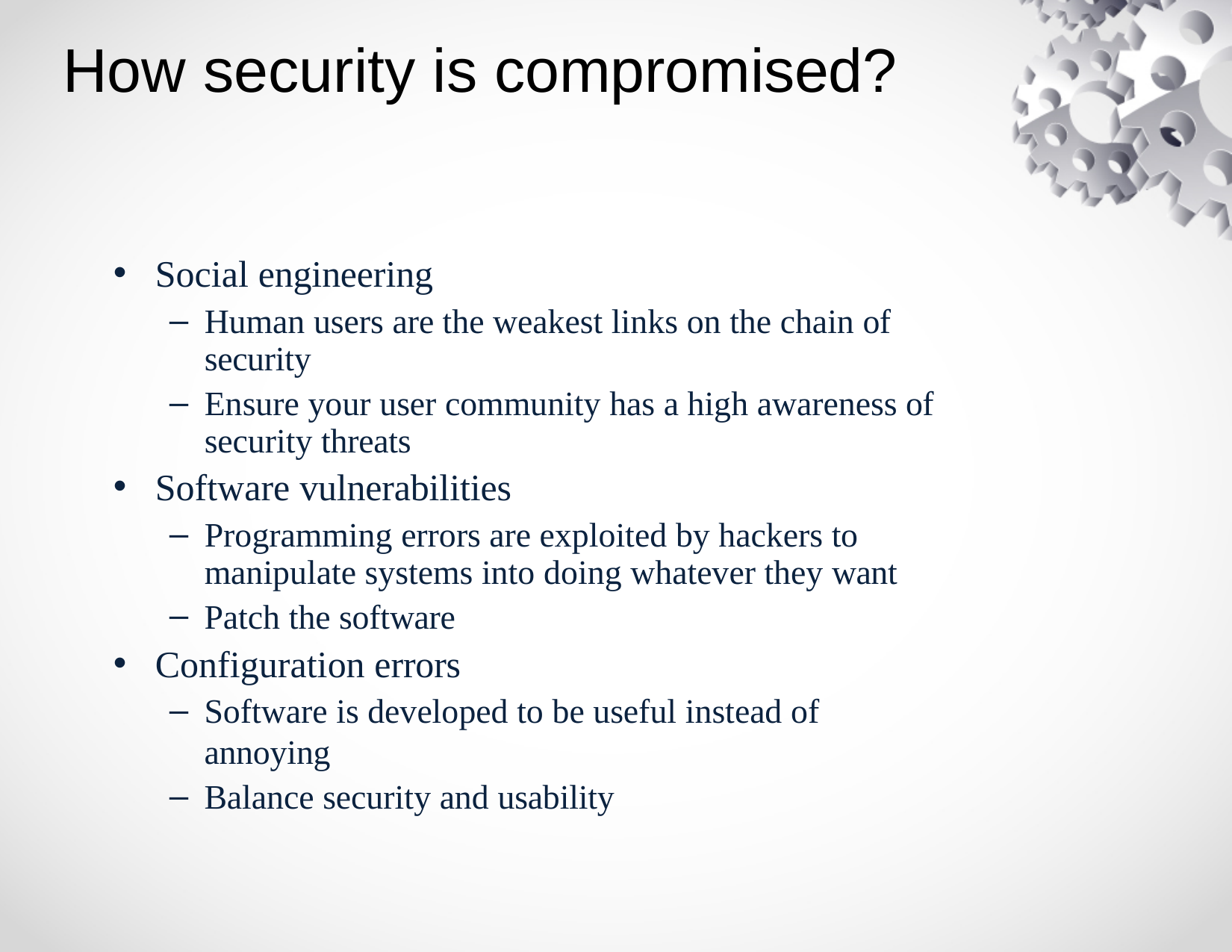

# How security is compromised?
Social engineering
Human users are the weakest links on the chain of security
Ensure your user community has a high awareness of security threats
Software vulnerabilities
Programming errors are exploited by hackers to manipulate systems into doing whatever they want
Patch the software
Configuration errors
Software is developed to be useful instead of annoying
Balance security and usability